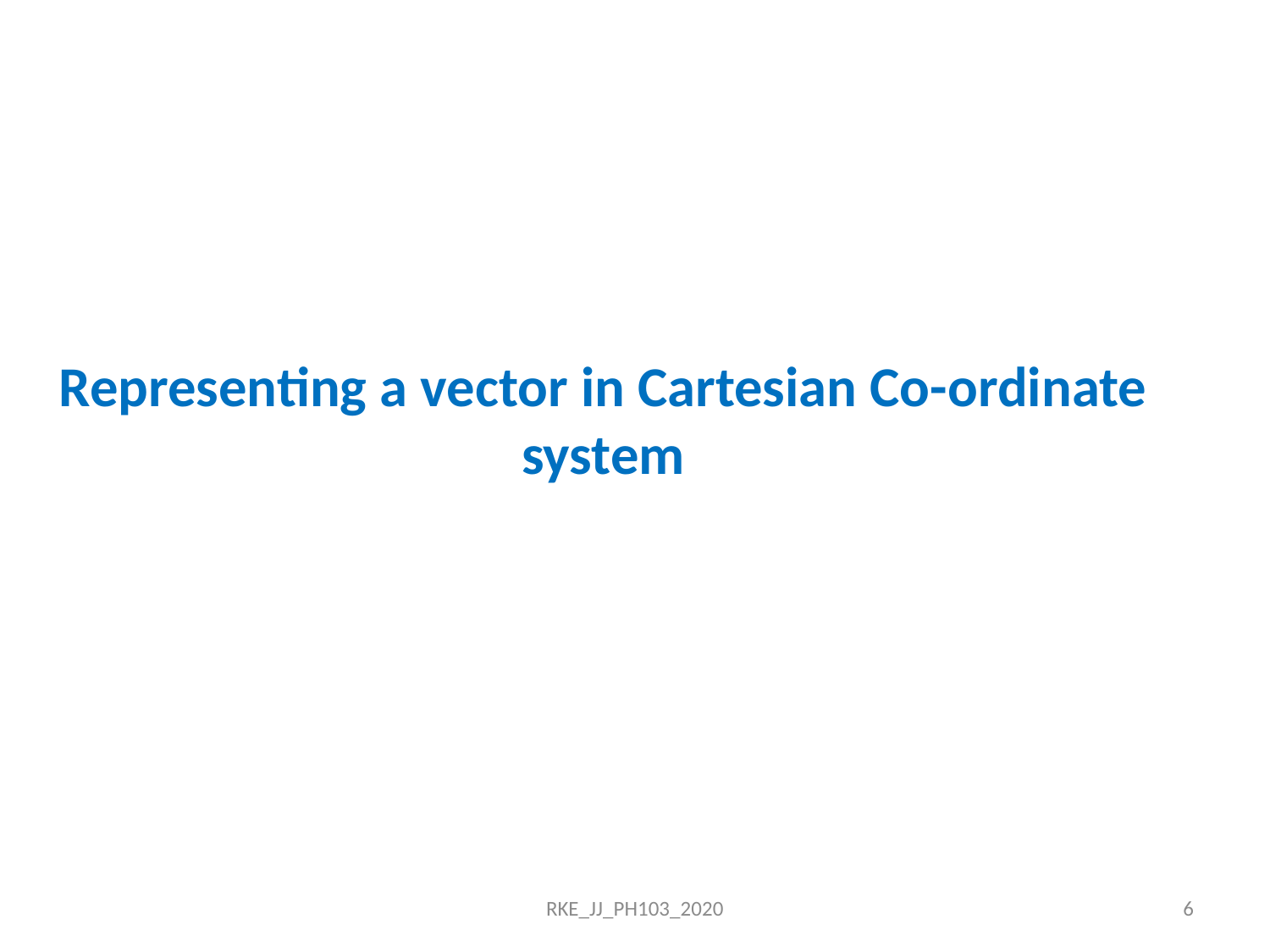

# Representing a vector in Cartesian Co-ordinate system
RKE_JJ_PH103_2020
6